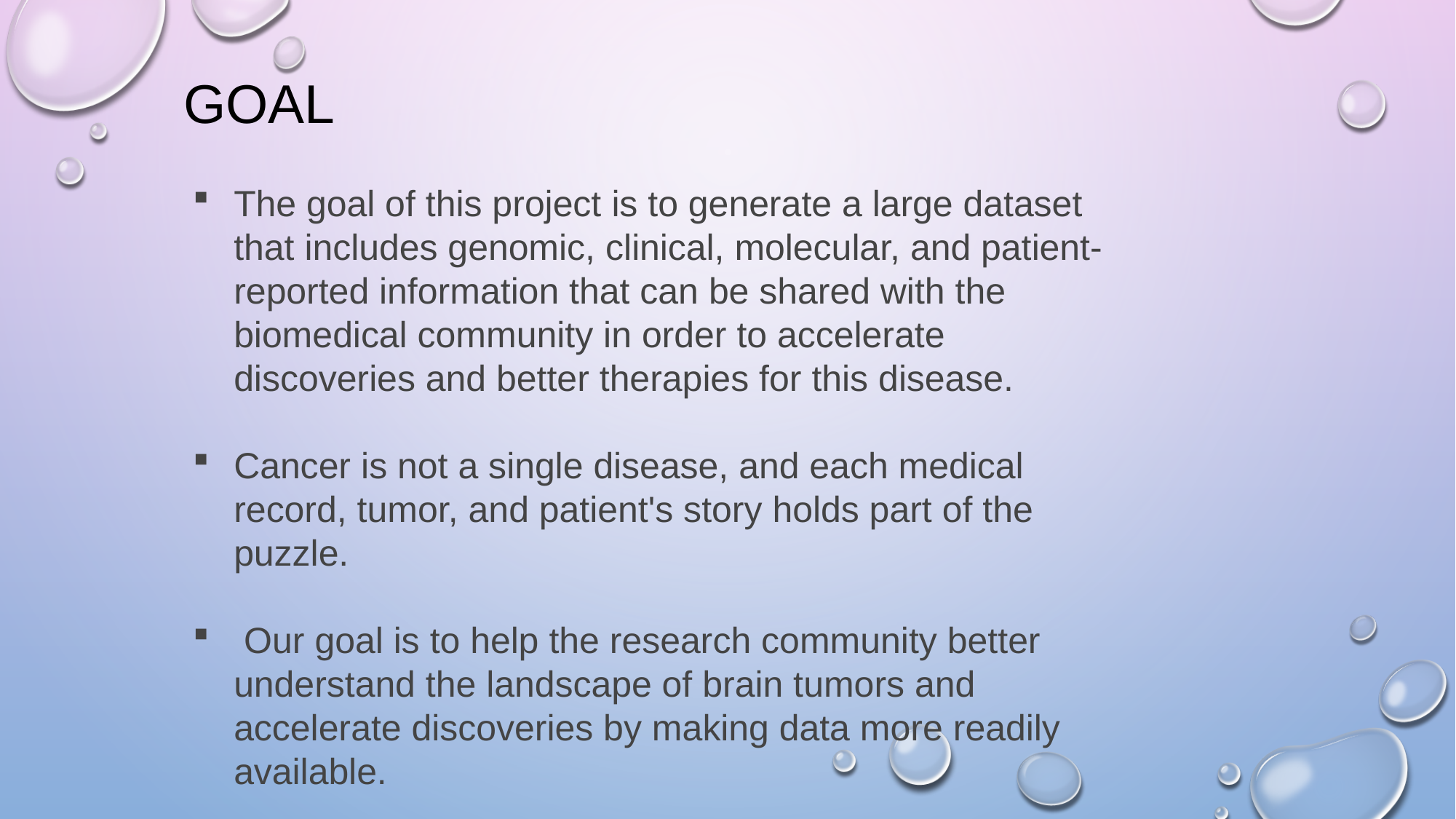

# Goal
The goal of this project is to generate a large dataset that includes genomic, clinical, molecular, and patient-reported information that can be shared with the biomedical community in order to accelerate discoveries and better therapies for this disease.

Cancer is not a single disease, and each medical record, tumor, and patient's story holds part of the puzzle.

 Our goal is to help the research community better understand the landscape of brain tumors and accelerate discoveries by making data more readily available.